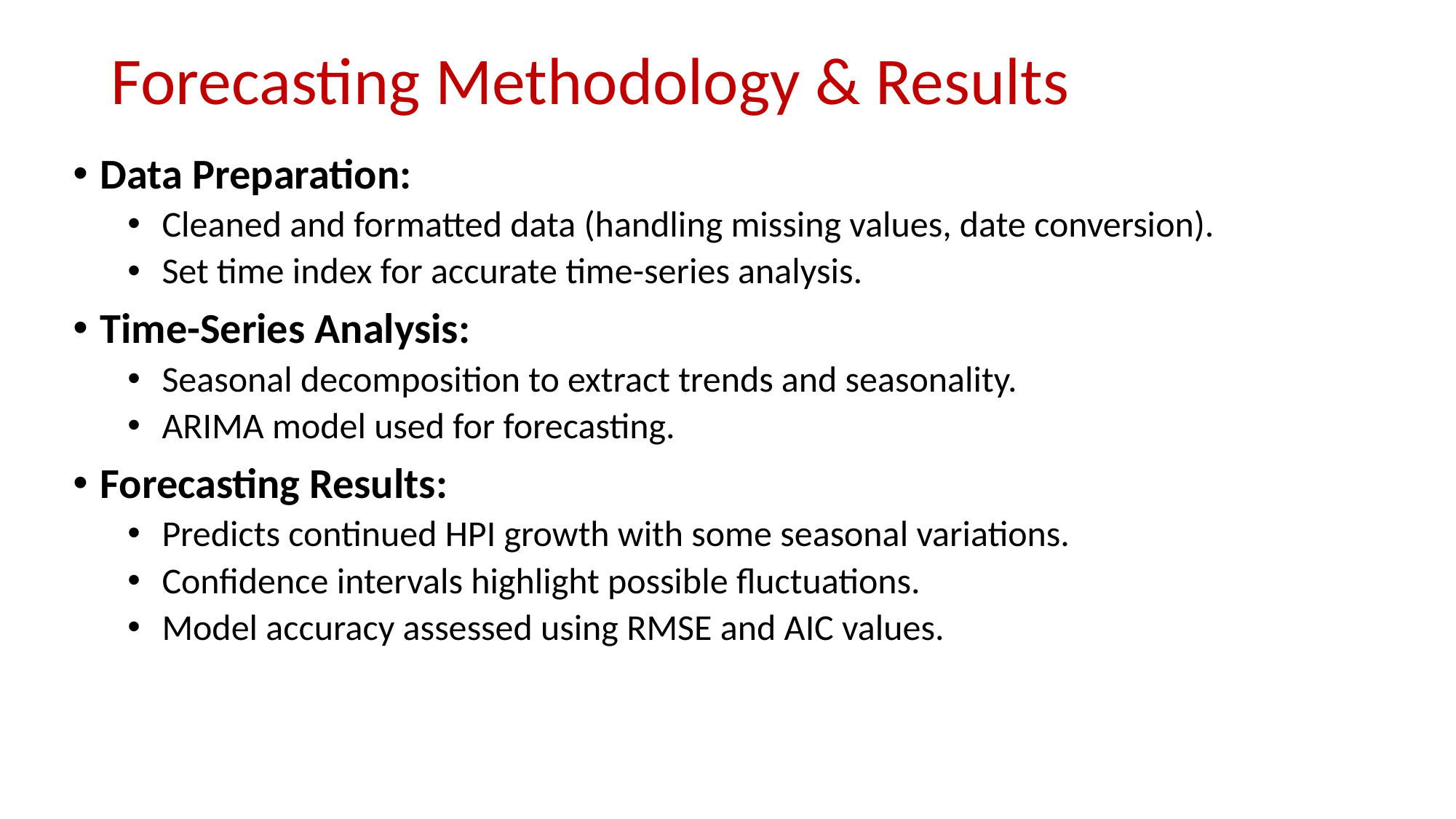

# Forecasting Methodology & Results
Data Preparation:
Cleaned and formatted data (handling missing values, date conversion).
Set time index for accurate time-series analysis.
Time-Series Analysis:
Seasonal decomposition to extract trends and seasonality.
ARIMA model used for forecasting.
Forecasting Results:
Predicts continued HPI growth with some seasonal variations.
Confidence intervals highlight possible fluctuations.
Model accuracy assessed using RMSE and AIC values.